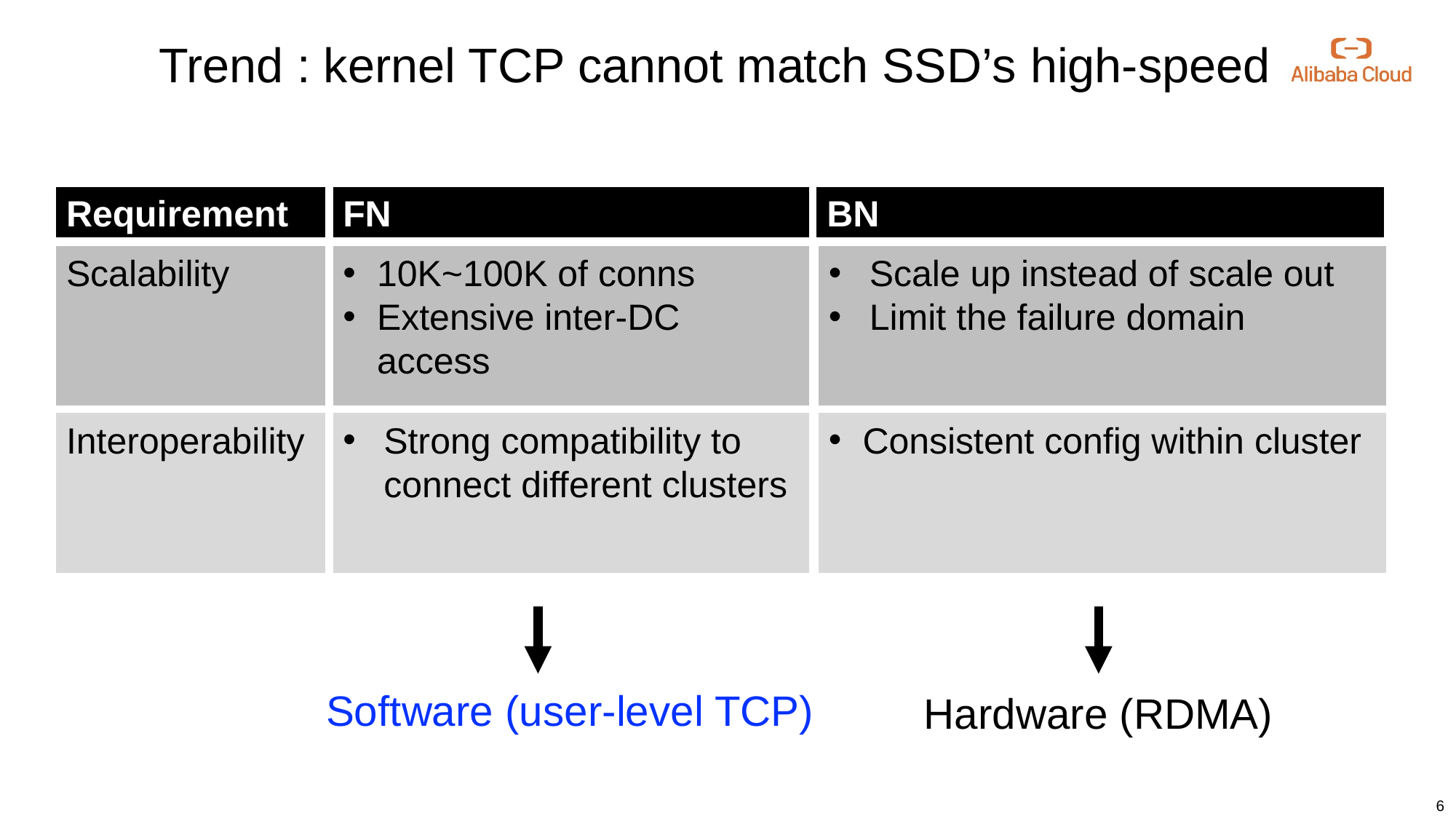

# Trend : kernel TCP cannot match SSD’s high-speed
Requirement
FN
BN
Scalability
10K~100K of conns
Extensive inter-DC access

Scale up instead of scale out
Limit the failure domain
Interoperability
Strong compatibility to connect different clusters

Consistent config within cluster
Software (user-level TCP)
Hardware (RDMA)
6